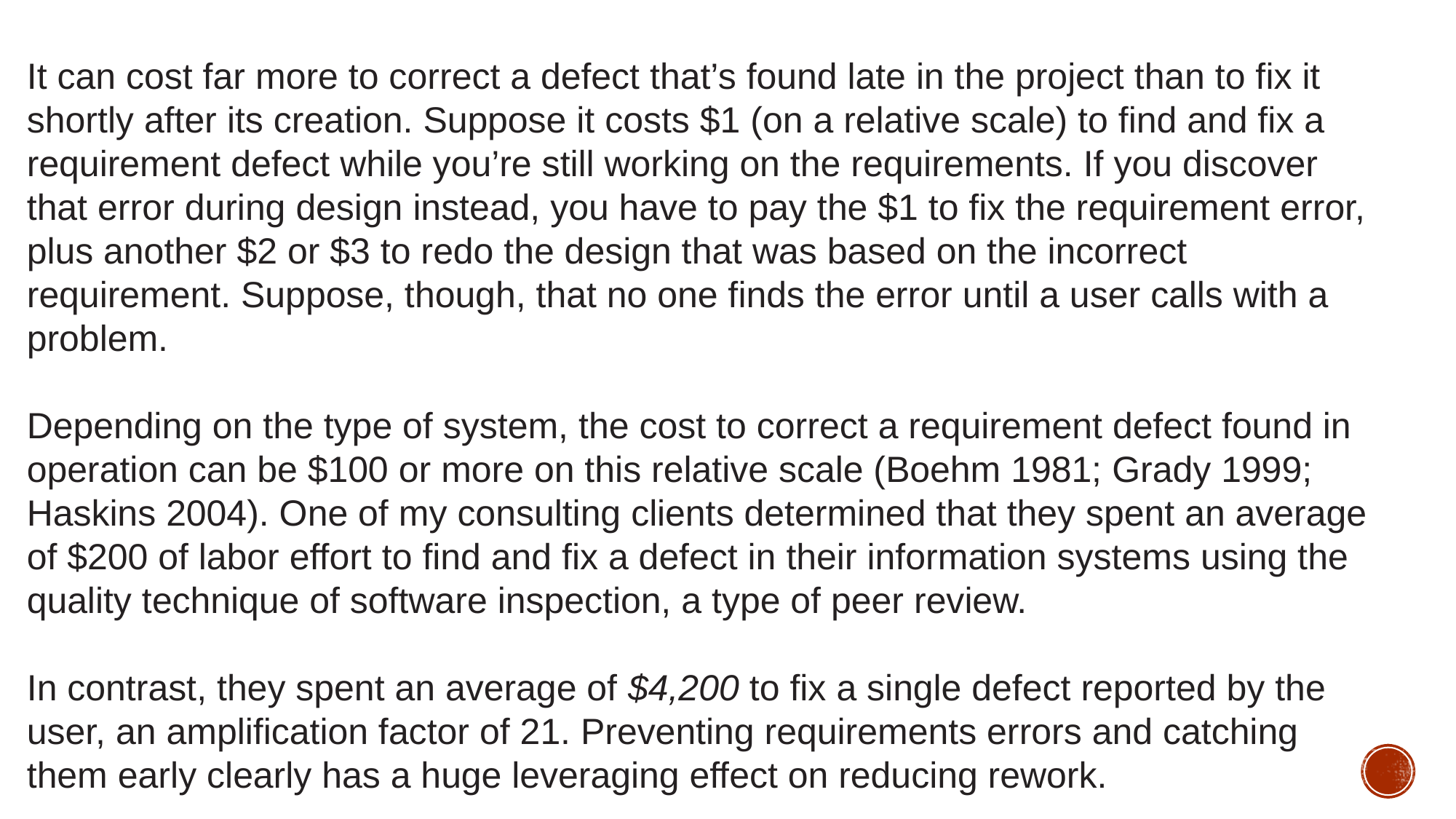

It can cost far more to correct a defect that’s found late in the project than to fix it shortly after its creation. Suppose it costs $1 (on a relative scale) to find and fix a requirement defect while you’re still working on the requirements. If you discover that error during design instead, you have to pay the $1 to fix the requirement error, plus another $2 or $3 to redo the design that was based on the incorrect requirement. Suppose, though, that no one finds the error until a user calls with a problem.
Depending on the type of system, the cost to correct a requirement defect found in operation can be $100 or more on this relative scale (Boehm 1981; Grady 1999; Haskins 2004). One of my consulting clients determined that they spent an average of $200 of labor effort to find and fix a defect in their information systems using the quality technique of software inspection, a type of peer review.

In contrast, they spent an average of $4,200 to fix a single defect reported by the user, an amplification factor of 21. Preventing requirements errors and catching them early clearly has a huge leveraging effect on reducing rework.